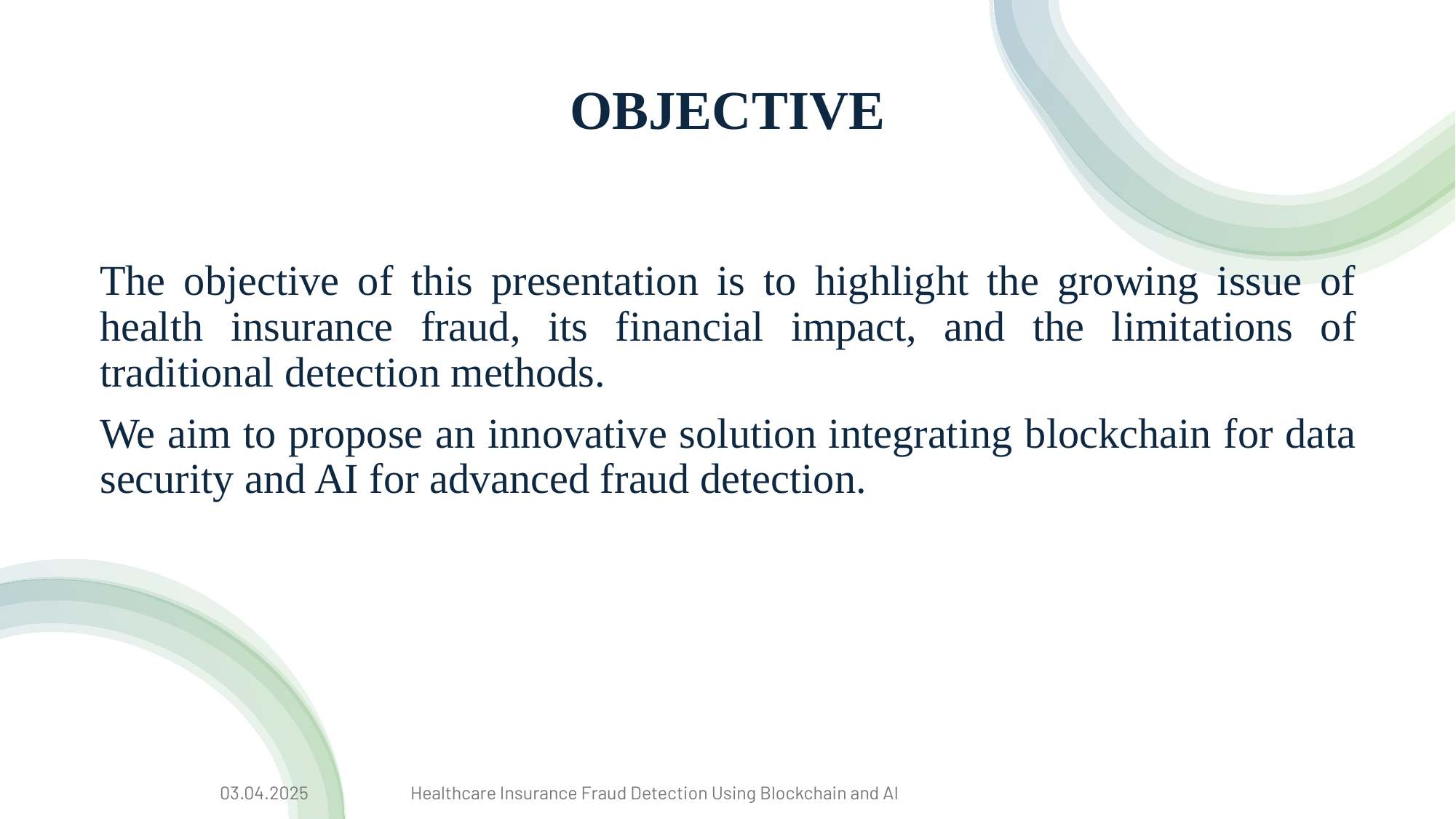

# OBJECTIVE

The objective of this presentation is to highlight the growing issue of health insurance fraud, its financial impact, and the limitations of traditional detection methods.
We aim to propose an innovative solution integrating blockchain for data security and AI for advanced fraud detection.

   03.04.2025                            Healthcare Insurance Fraud Detection Using Blockchain and AI    ​
4